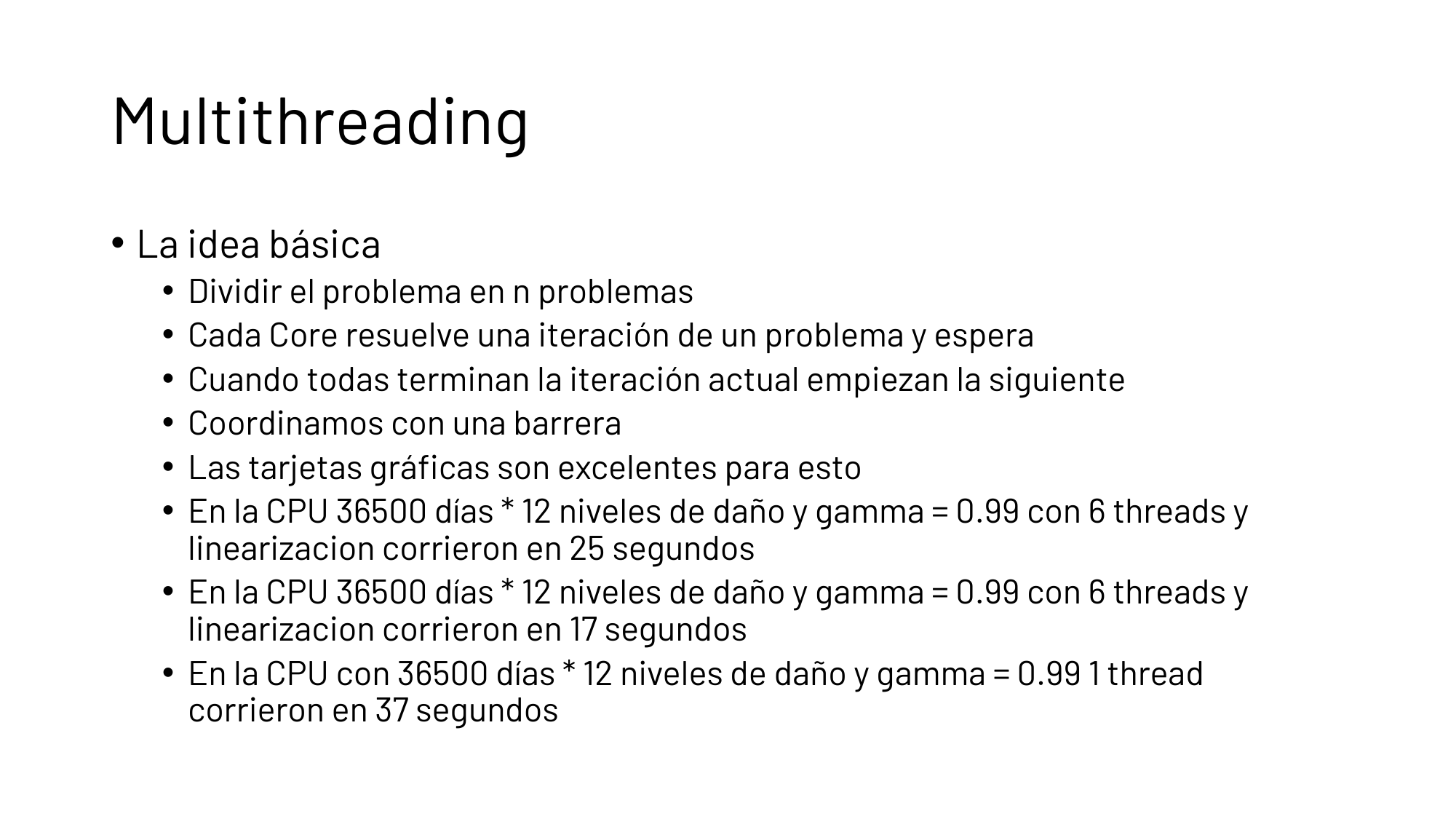

# Multithreading
La idea básica
Dividir el problema en n problemas
Cada Core resuelve una iteración de un problema y espera
Cuando todas terminan la iteración actual empiezan la siguiente
Coordinamos con una barrera
Las tarjetas gráficas son excelentes para esto
En la CPU 36500 días * 12 niveles de daño y gamma = 0.99 con 6 threads y linearizacion corrieron en 25 segundos
En la CPU 36500 días * 12 niveles de daño y gamma = 0.99 con 6 threads y linearizacion corrieron en 17 segundos
En la CPU con 36500 días * 12 niveles de daño y gamma = 0.99 1 thread corrieron en 37 segundos